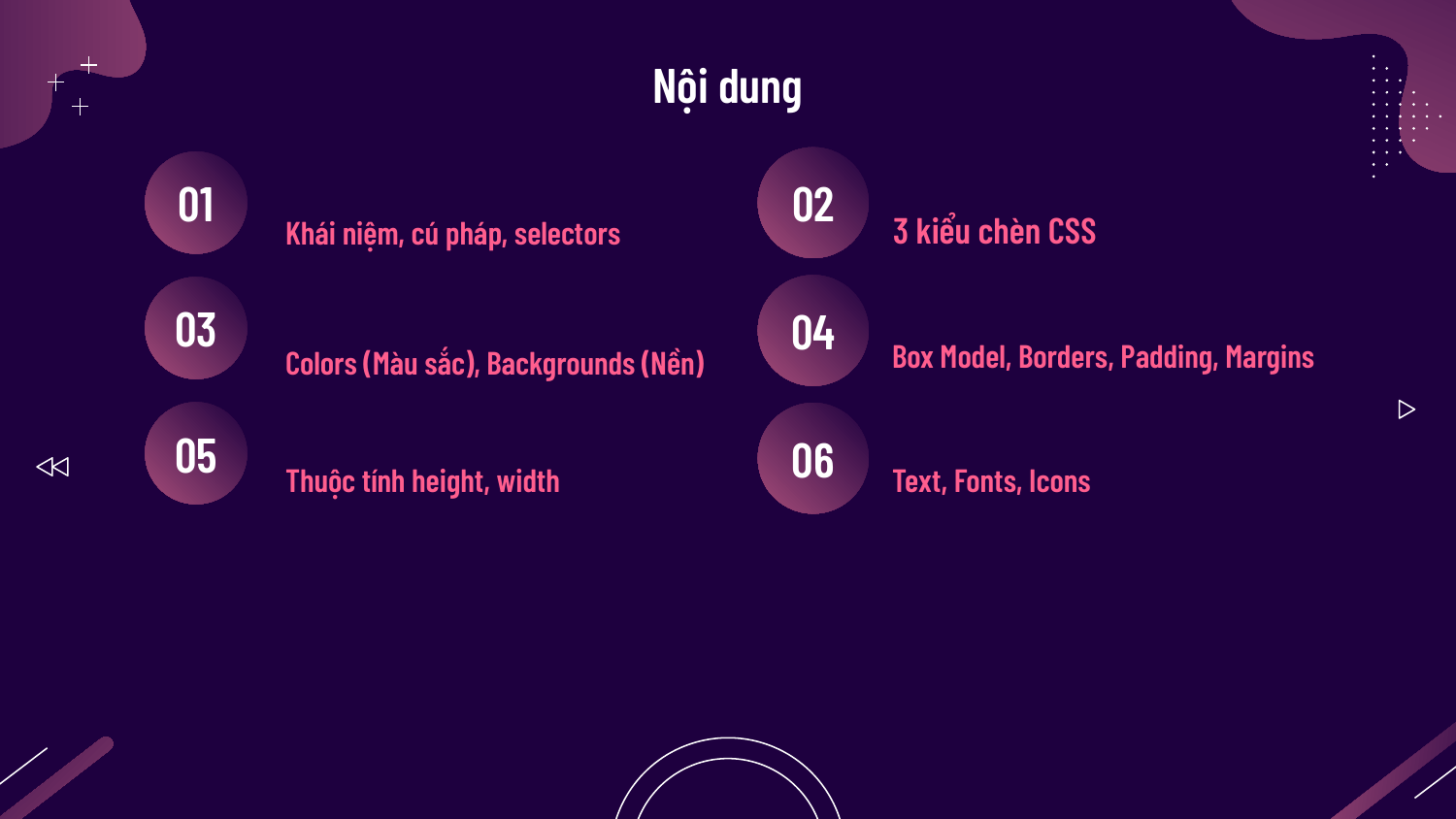

# Nội dung
02
01
3 kiểu chèn CSS
Khái niệm, cú pháp, selectors
Colors (Màu sắc), Backgrounds (Nền)
04
03
Box Model, Borders, Padding, Margins
05
Text, Fonts, Icons
06
Thuộc tính height, width